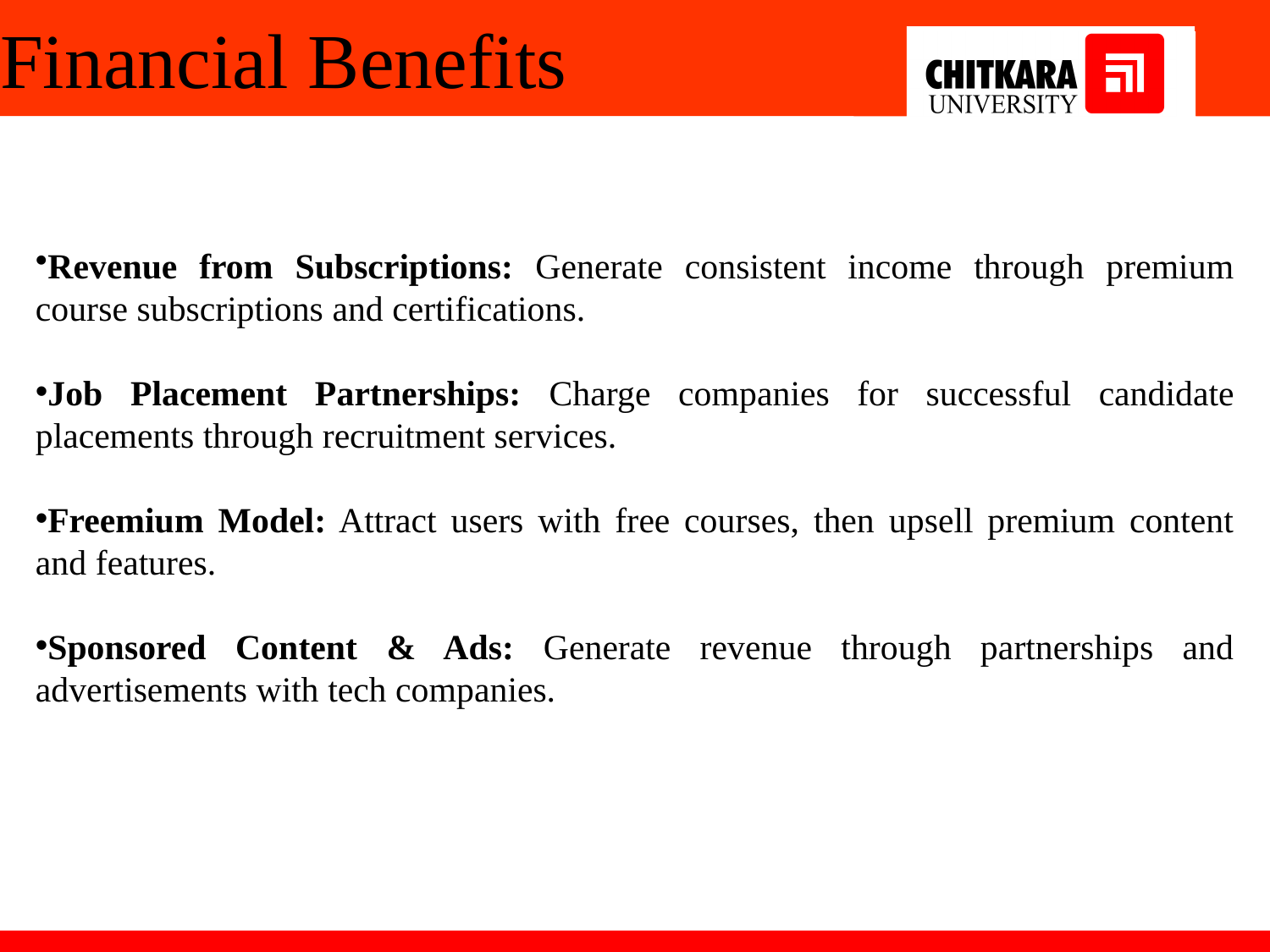

# Financial Benefits
Revenue from Subscriptions: Generate consistent income through premium course subscriptions and certifications.

Job Placement Partnerships: Charge companies for successful candidate placements through recruitment services.

Freemium Model: Attract users with free courses, then upsell premium content and features.

Sponsored Content & Ads: Generate revenue through partnerships and advertisements with tech companies.